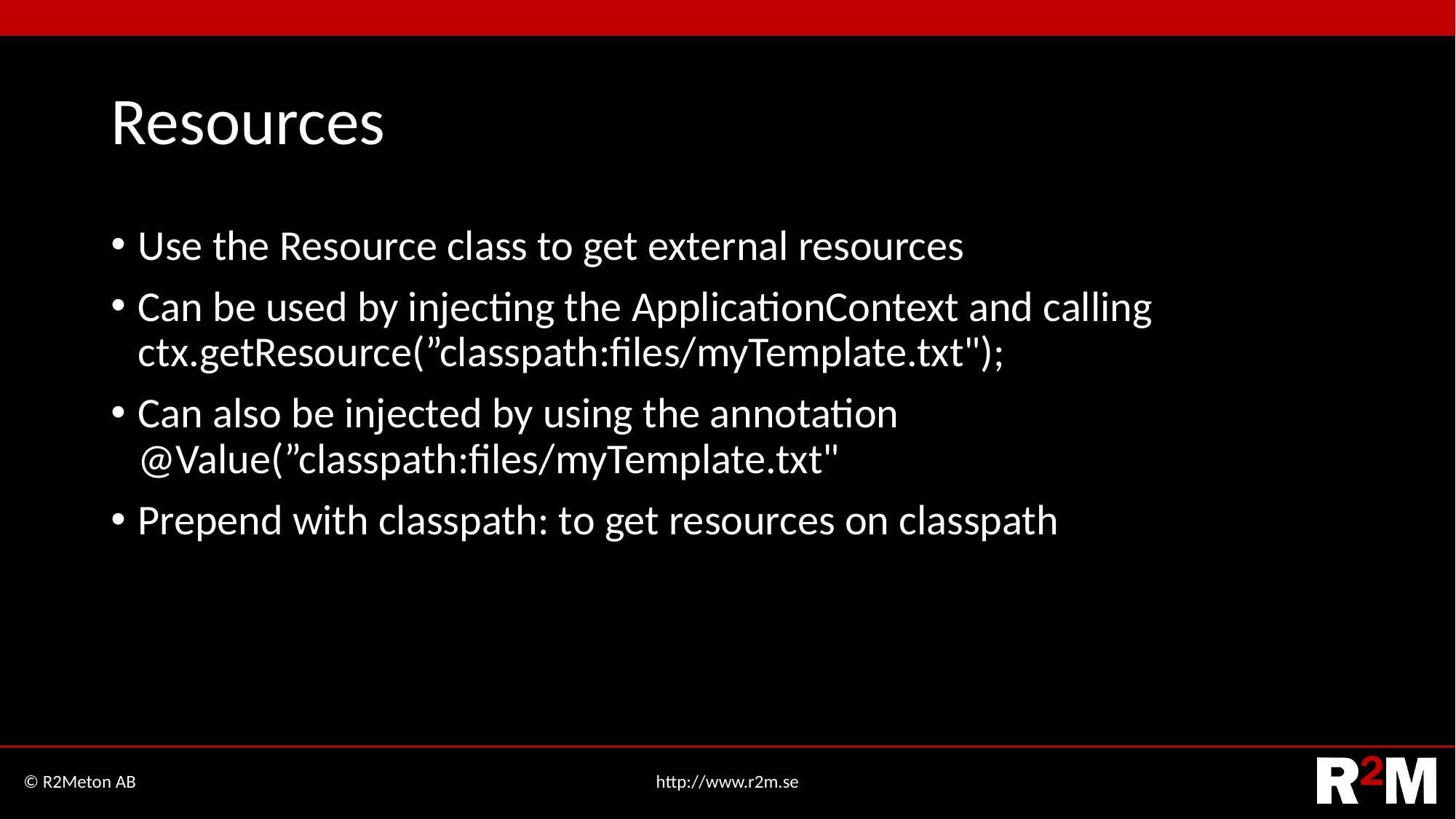

# Resources
Use the Resource class to get external resources
Can be used by injecting the ApplicationContext and calling ctx.getResource(”classpath:files/myTemplate.txt");
Can also be injected by using the annotation @Value(”classpath:files/myTemplate.txt"
Prepend with classpath: to get resources on classpath

© R2Meton AB
http://www.r2m.se